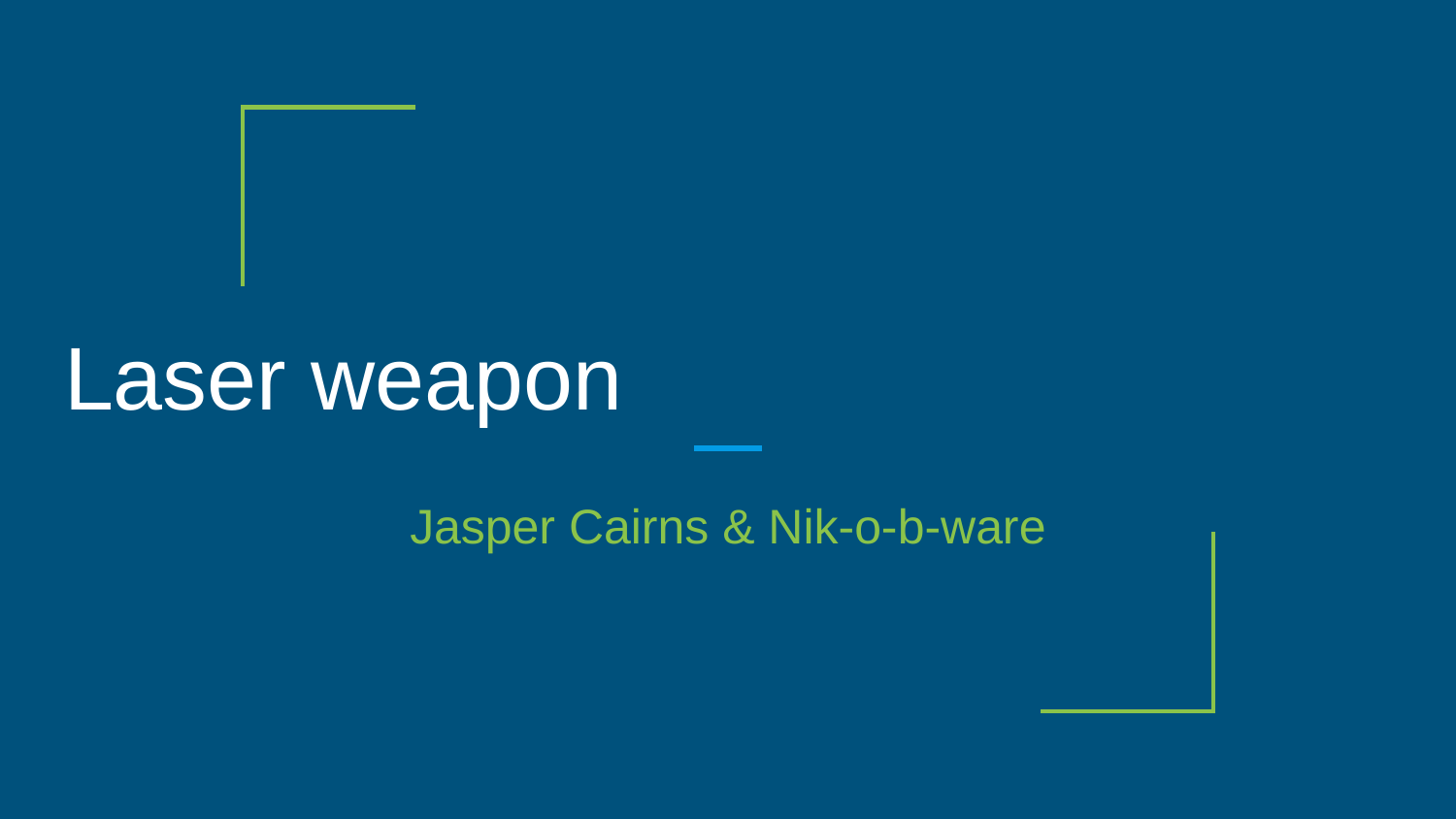

# Laser weapon
Jasper Cairns & Nik-o-b-ware